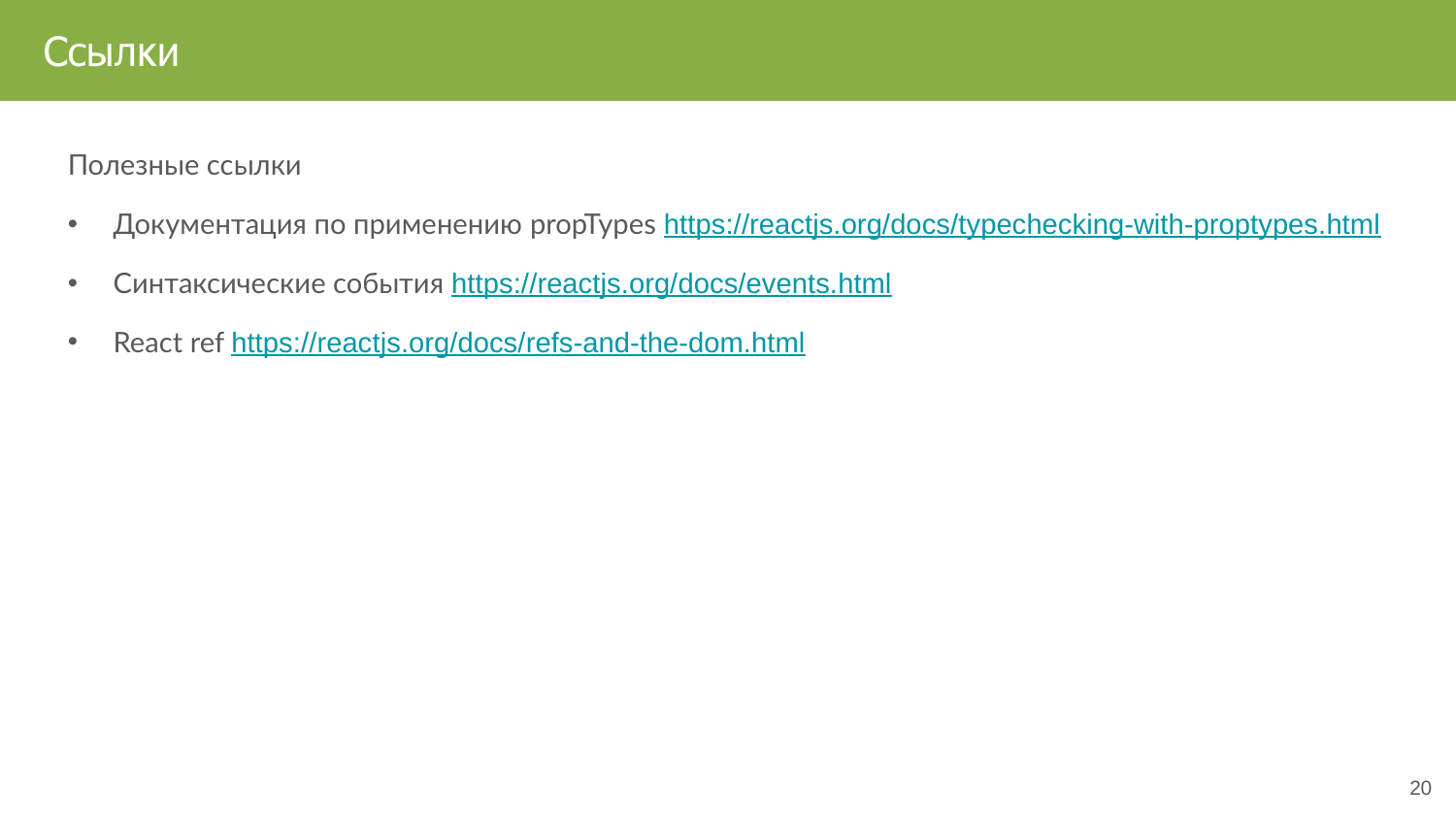

Ссылки

Полезные ссылки
Документация по применению propTypes https://reactjs.org/docs/typechecking-with-proptypes.html
Синтаксические события https://reactjs.org/docs/events.html
React ref https://reactjs.org/docs/refs-and-the-dom.html
20